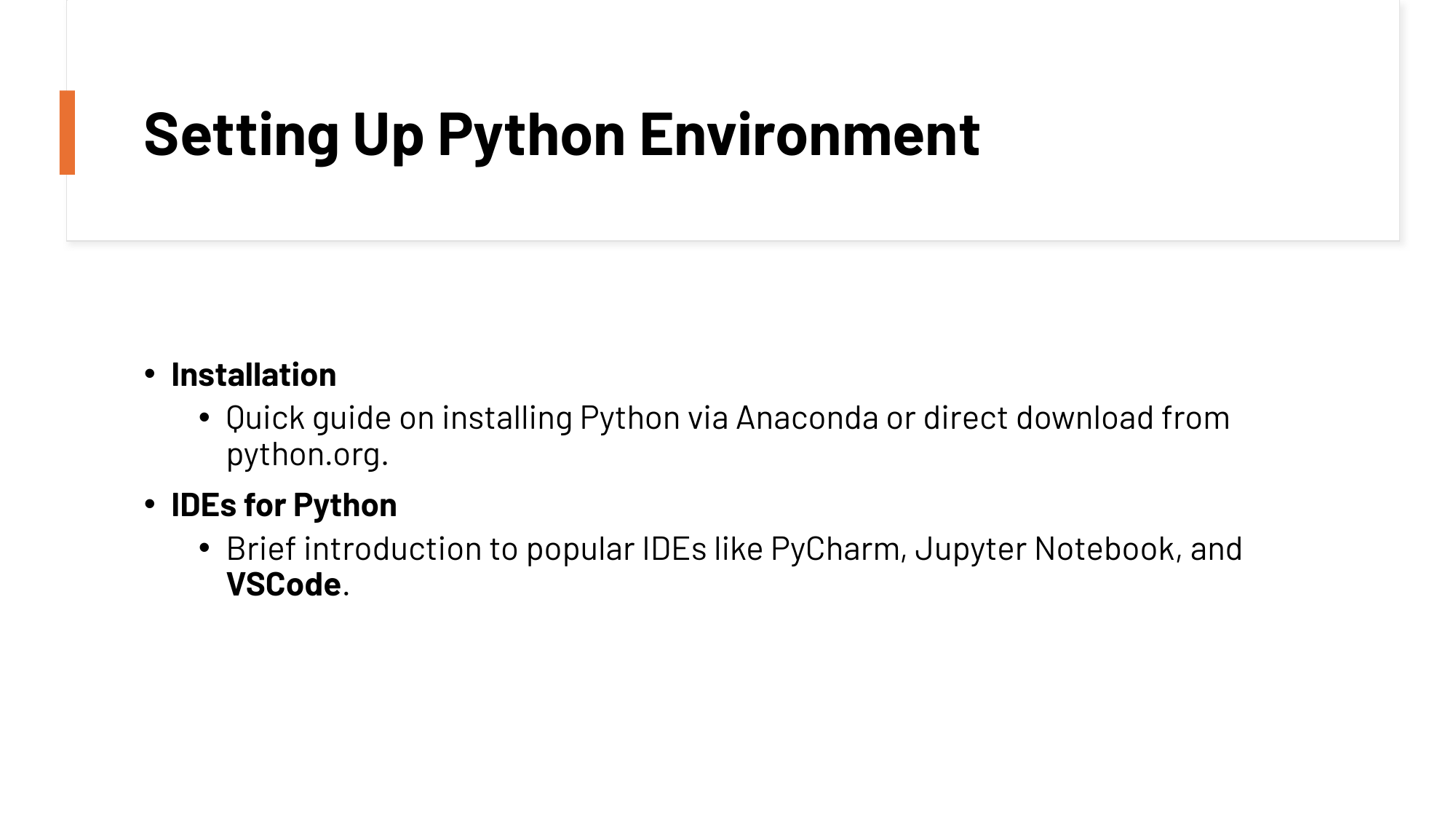

# Setting Up Python Environment

Installation
Quick guide on installing Python via Anaconda or direct download from python.org.
IDEs for Python
Brief introduction to popular IDEs like PyCharm, Jupyter Notebook, and VSCode.